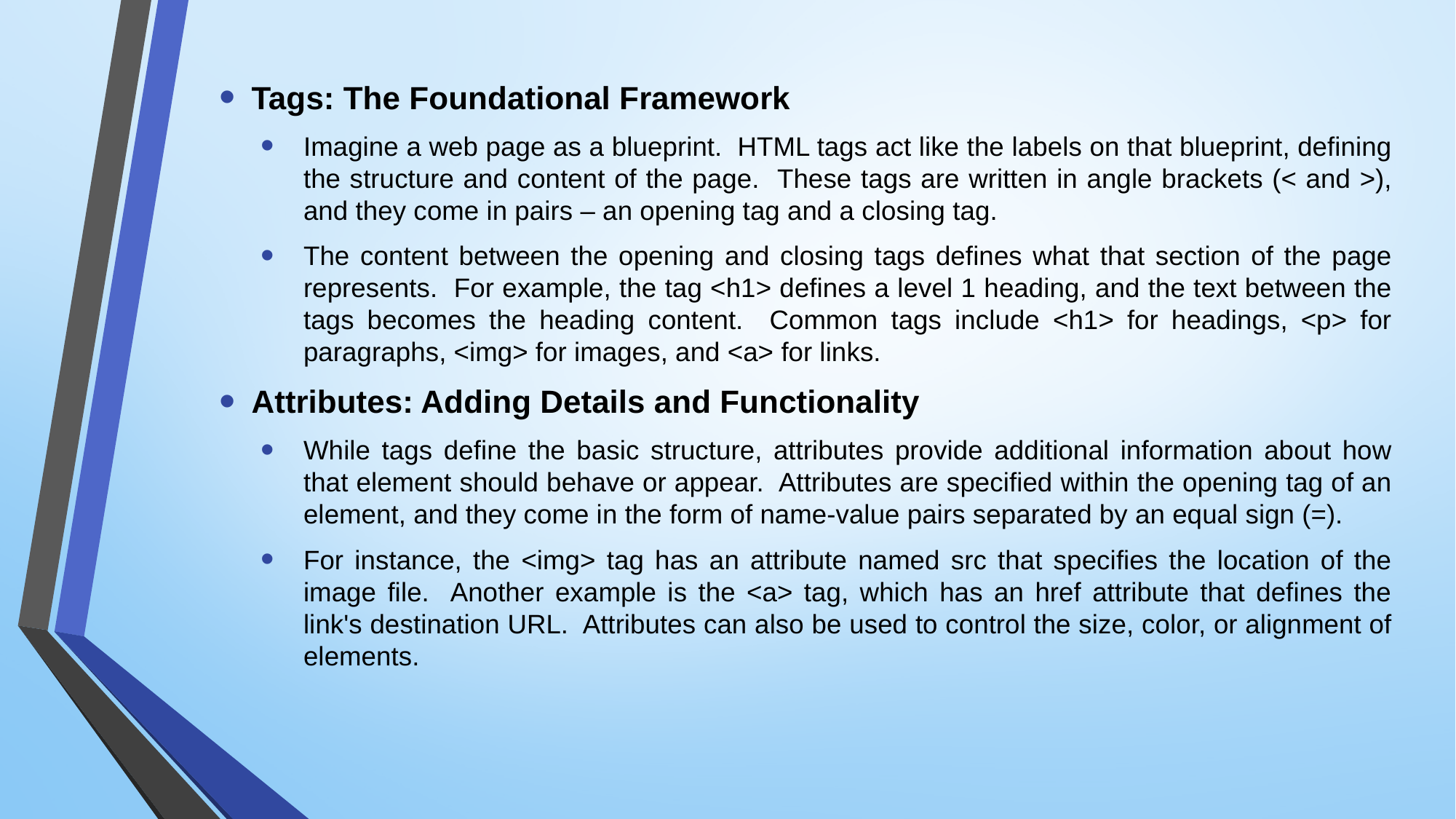

Tags: The Foundational Framework
Imagine a web page as a blueprint.  HTML tags act like the labels on that blueprint, defining the structure and content of the page.  These tags are written in angle brackets (< and >), and they come in pairs – an opening tag and a closing tag.
The content between the opening and closing tags defines what that section of the page represents.  For example, the tag <h1> defines a level 1 heading, and the text between the tags becomes the heading content.  Common tags include <h1> for headings, <p> for paragraphs, <img> for images, and <a> for links.
Attributes: Adding Details and Functionality
While tags define the basic structure, attributes provide additional information about how that element should behave or appear.  Attributes are specified within the opening tag of an element, and they come in the form of name-value pairs separated by an equal sign (=).
For instance, the <img> tag has an attribute named src that specifies the location of the image file.  Another example is the <a> tag, which has an href attribute that defines the link's destination URL.  Attributes can also be used to control the size, color, or alignment of elements.